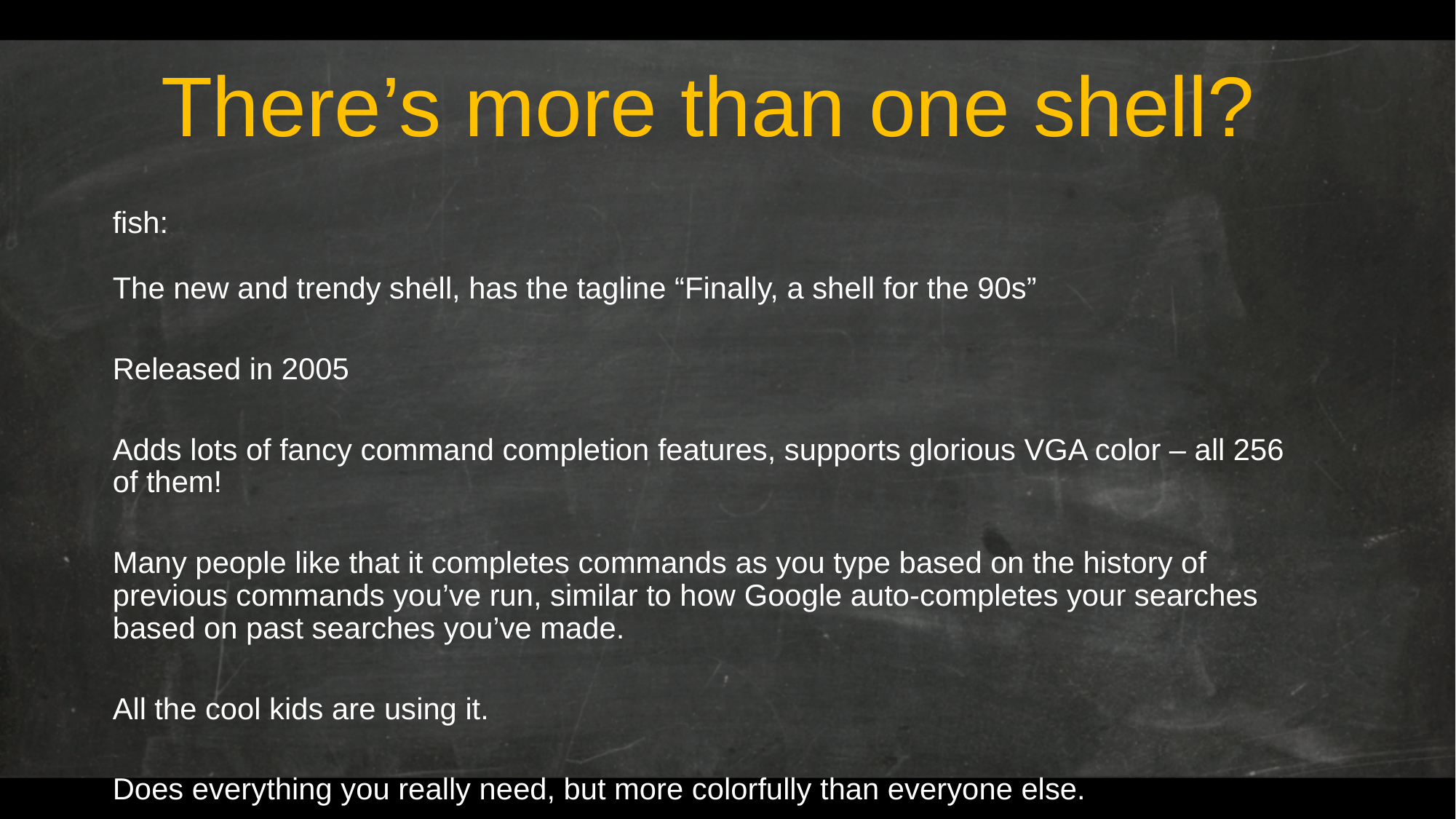

# There’s more than one shell?
fish:
The new and trendy shell, has the tagline “Finally, a shell for the 90s”

Released in 2005

Adds lots of fancy command completion features, supports glorious VGA color – all 256 of them!

Many people like that it completes commands as you type based on the history of previous commands you’ve run, similar to how Google auto-completes your searches based on past searches you’ve made.

All the cool kids are using it.

Does everything you really need, but more colorfully than everyone else.